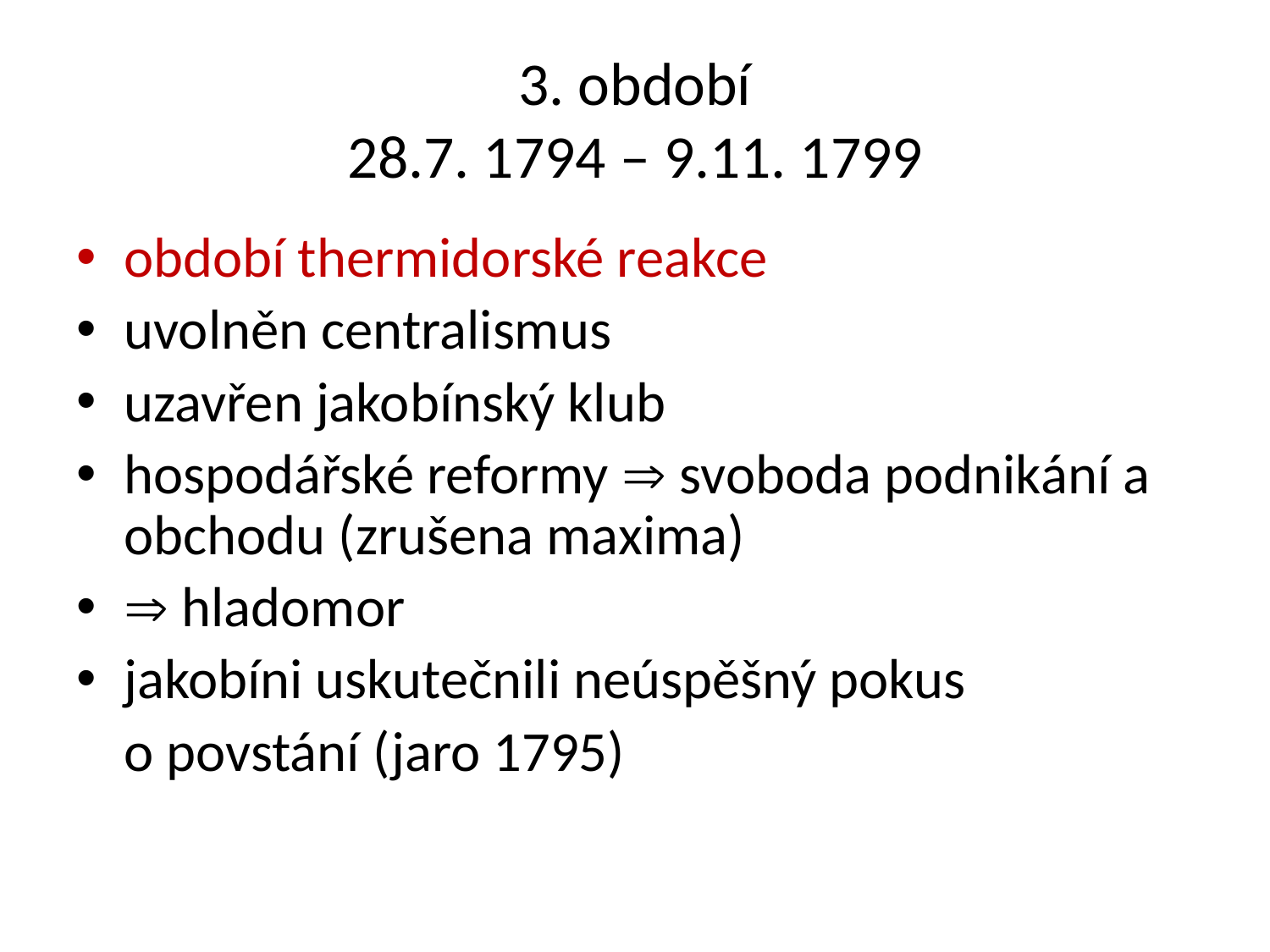

# 3. období 28.7. 1794 – 9.11. 1799
období thermidorské reakce
uvolněn centralismus
uzavřen jakobínský klub
hospodářské reformy ⇒ svoboda podnikání a obchodu (zrušena maxima)
⇒ hladomor
jakobíni uskutečnili neúspěšný pokus
	o povstání (jaro 1795)